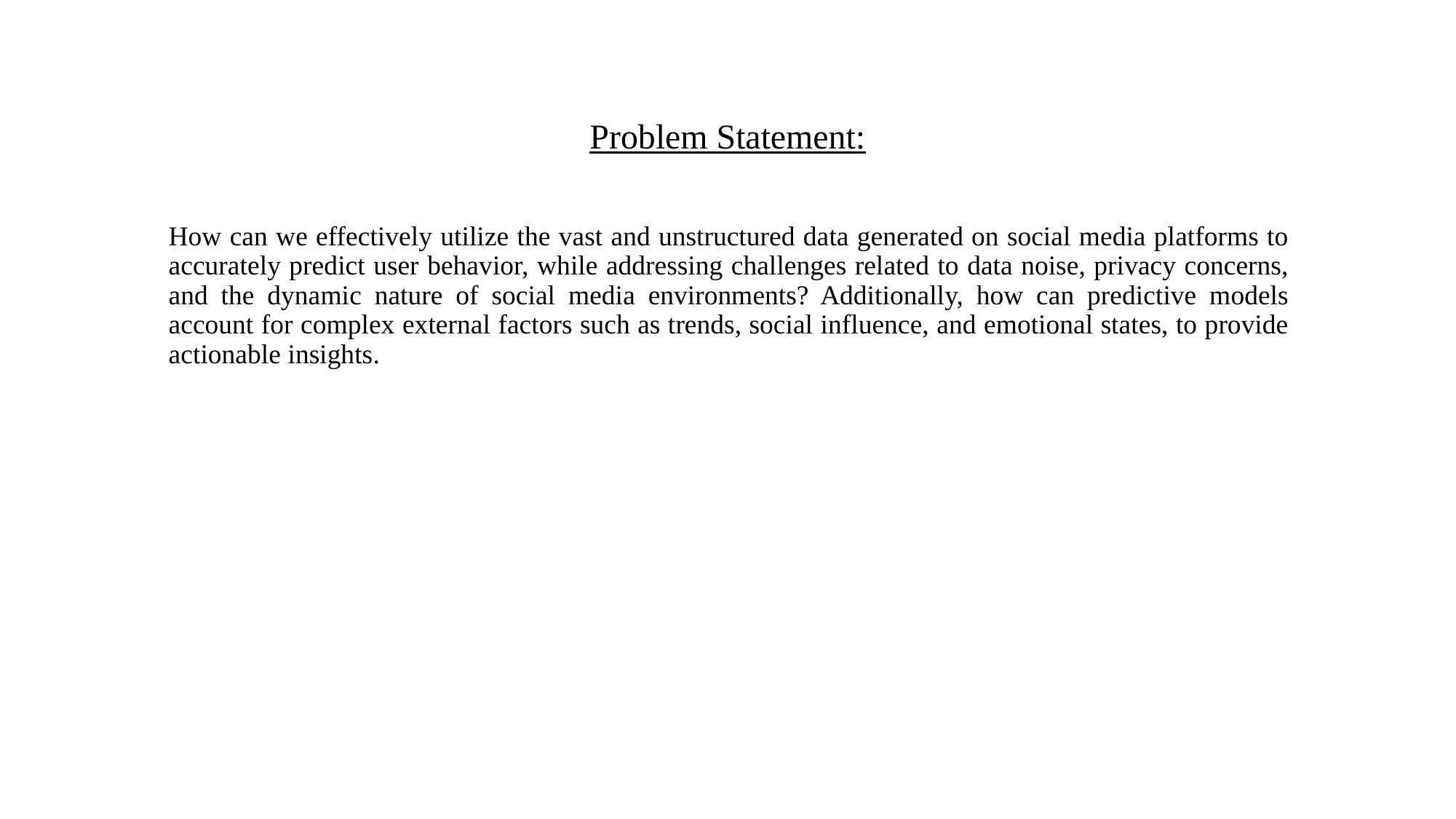

# Problem Statement:
How can we effectively utilize the vast and unstructured data generated on social media platforms to accurately predict user behavior, while addressing challenges related to data noise, privacy concerns, and the dynamic nature of social media environments? Additionally, how can predictive models account for complex external factors such as trends, social influence, and emotional states, to provide actionable insights.